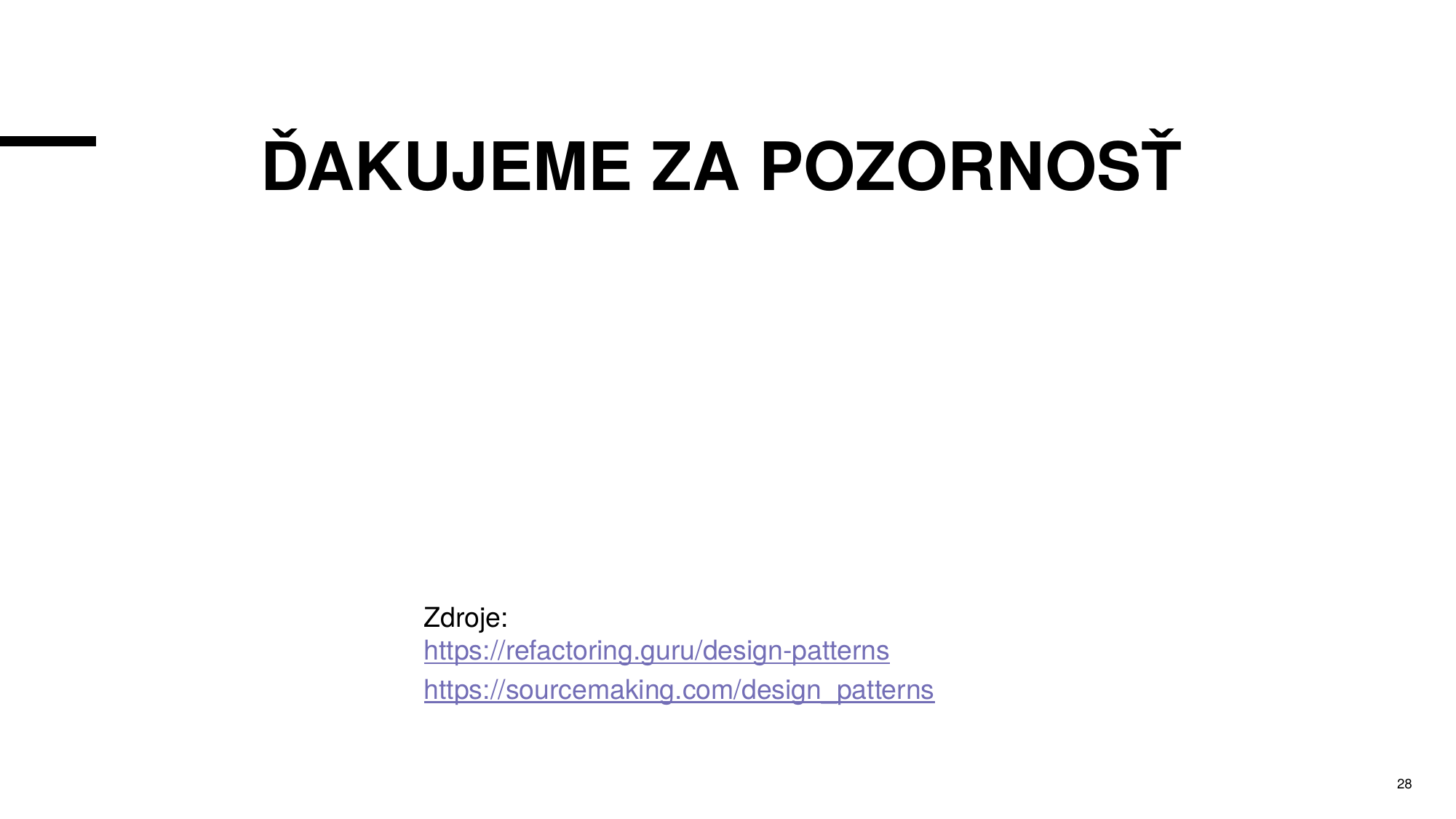

# Ďakujeme za pozornosť
Zdroje:
https://refactoring.guru/design-patterns
https://sourcemaking.com/design_patterns

28